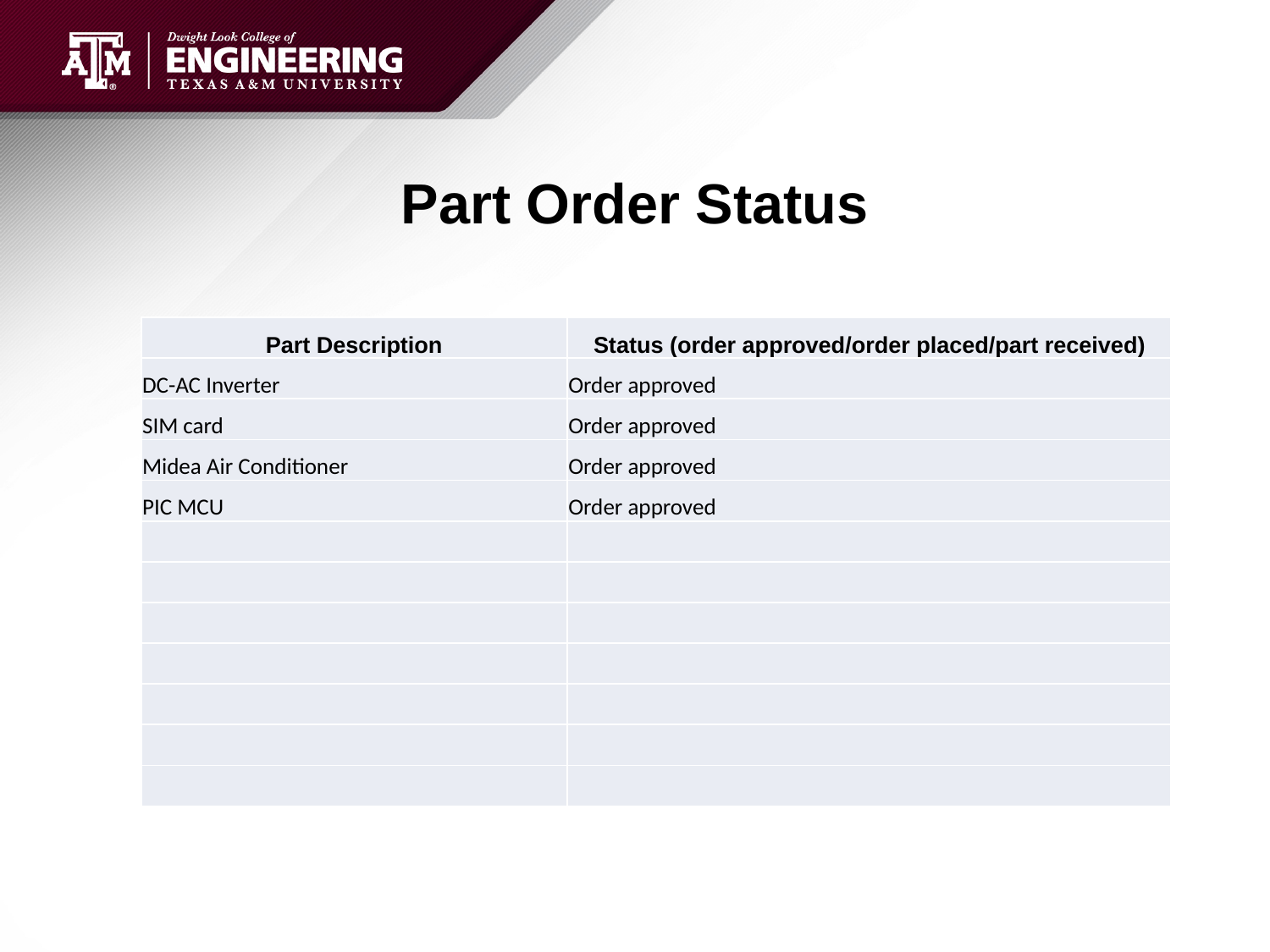

# Part Order Status
| Part Description | Status (order approved/order placed/part received) |
| --- | --- |
| DC-AC Inverter | Order approved |
| SIM card | Order approved |
| Midea Air Conditioner | Order approved |
| PIC MCU | Order approved |
|  |  |
|  |  |
|  |  |
|  |  |
|  |  |
|  |  |
|  |  |